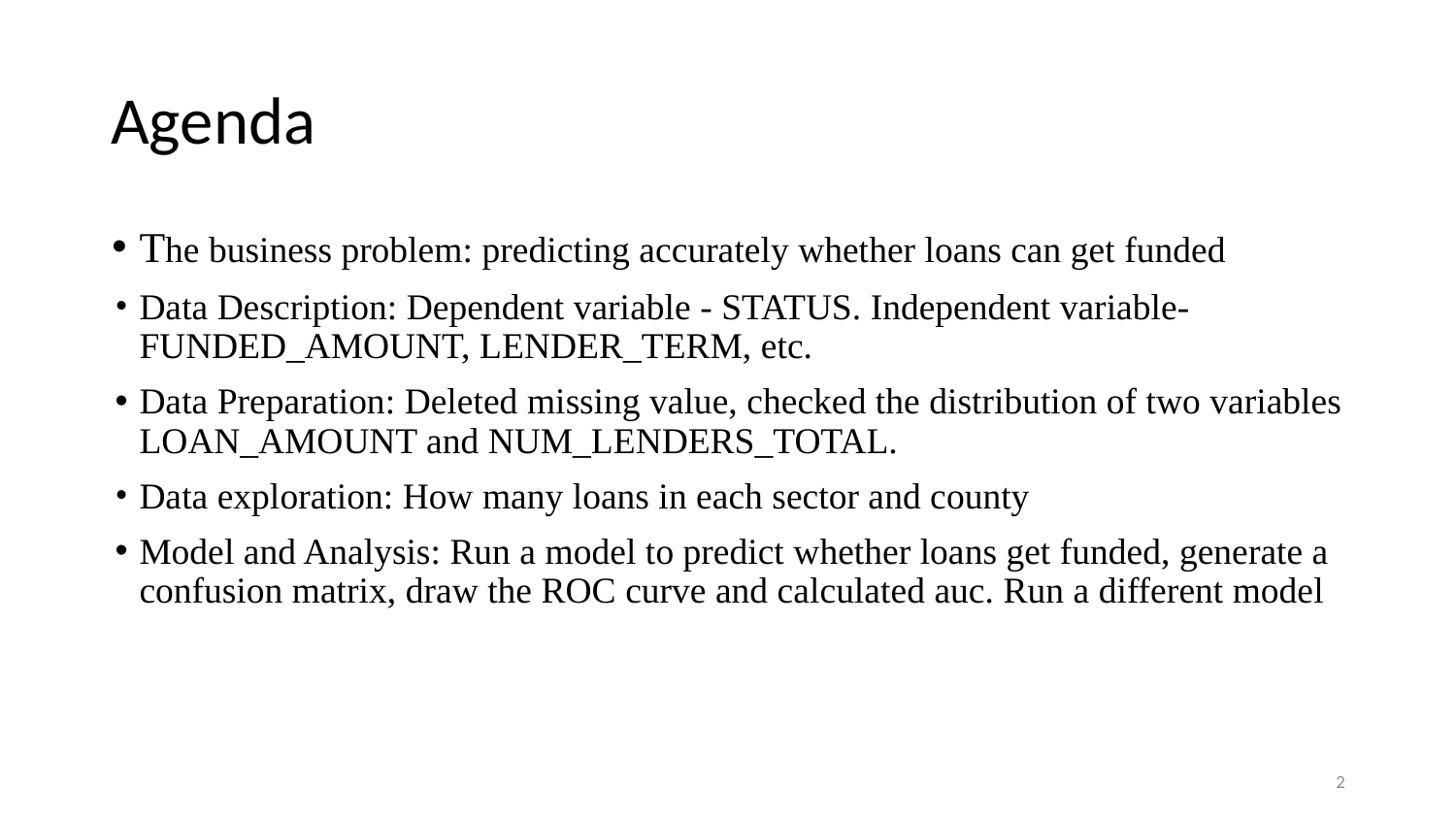

# Agenda
The business problem: predicting accurately whether loans can get funded
Data Description: Dependent variable - STATUS. Independent variable-  FUNDED_AMOUNT, LENDER_TERM, etc.
Data Preparation: Deleted missing value, checked the distribution of two variables LOAN_AMOUNT and NUM_LENDERS_TOTAL.
Data exploration: How many loans in each sector and county
Model and Analysis: Run a model to predict whether loans get funded, generate a confusion matrix, draw the ROC curve and calculated auc. Run a different model

2